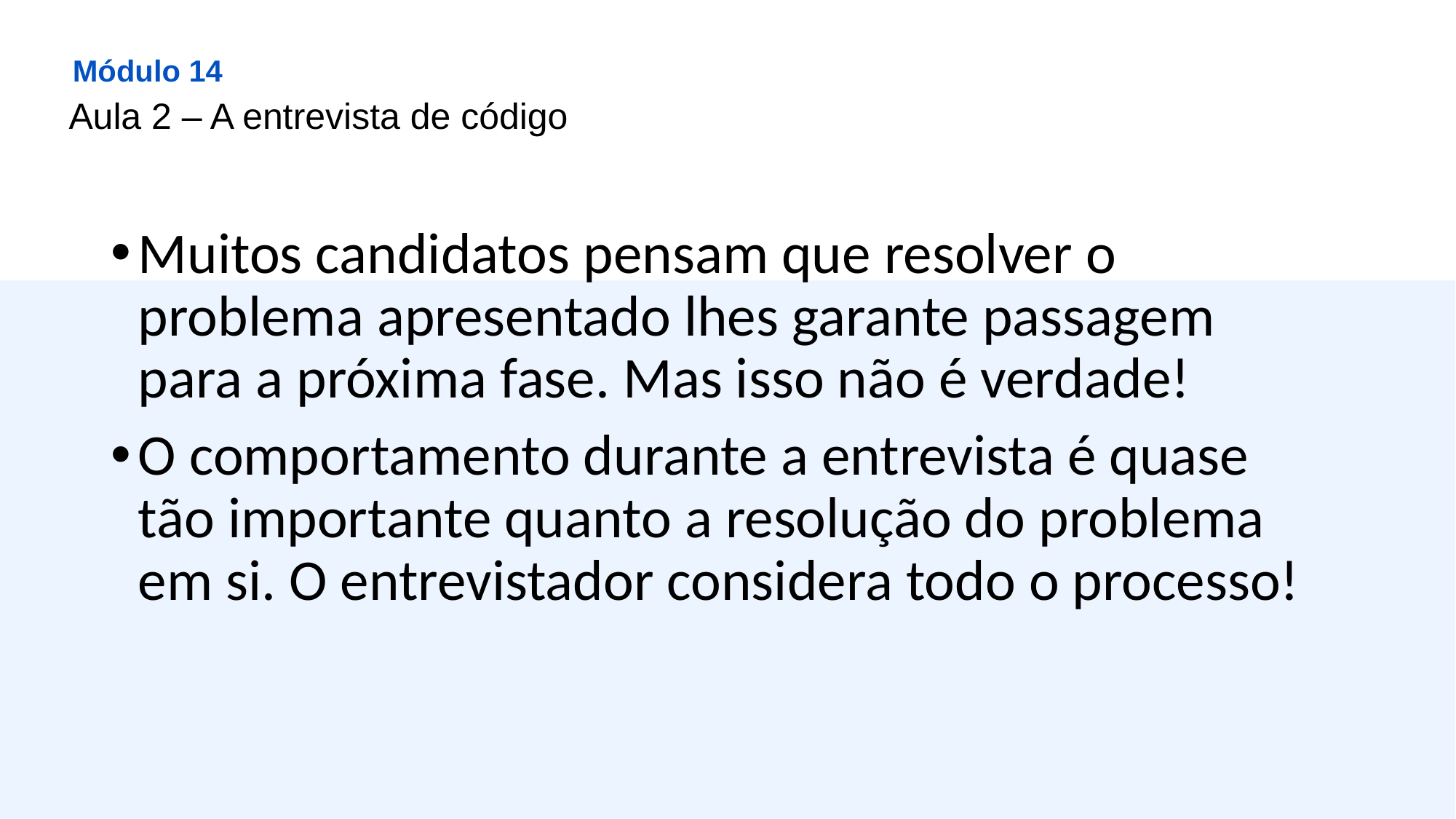

Módulo 14
Aula 2 – A entrevista de código
Muitos candidatos pensam que resolver o problema apresentado lhes garante passagem para a próxima fase. Mas isso não é verdade!
O comportamento durante a entrevista é quase tão importante quanto a resolução do problema em si. O entrevistador considera todo o processo!